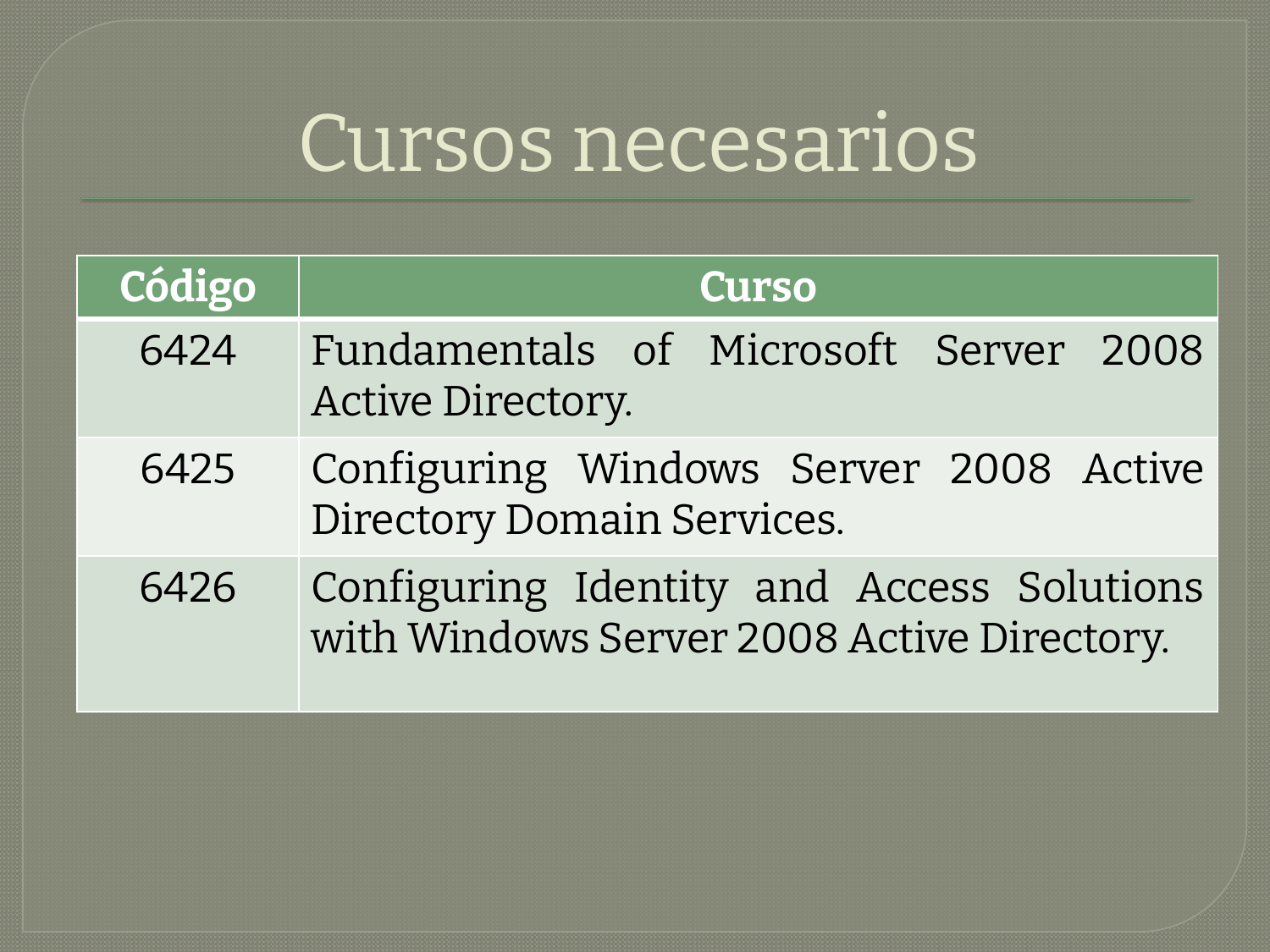

# Cursos necesarios
| Código | Curso |
| --- | --- |
| 6424 | Fundamentals of Microsoft Server 2008 Active Directory. |
| 6425 | Configuring Windows Server 2008 Active Directory Domain Services. |
| 6426 | Configuring Identity and Access Solutions with Windows Server 2008 Active Directory. |